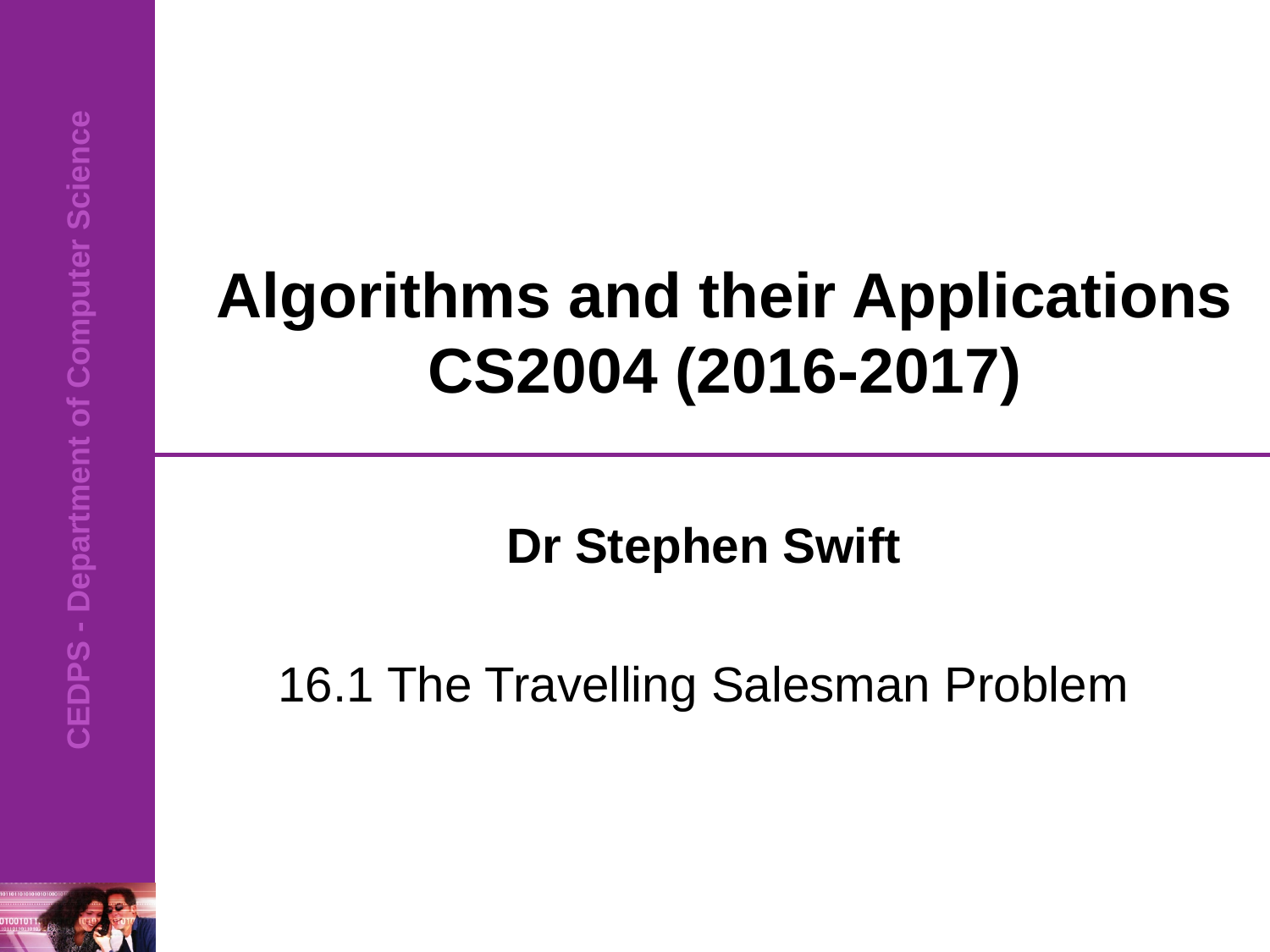

# Algorithms and their Applications CS2004 (2016-2017)
Dr Stephen Swift

16.1 The Travelling Salesman Problem